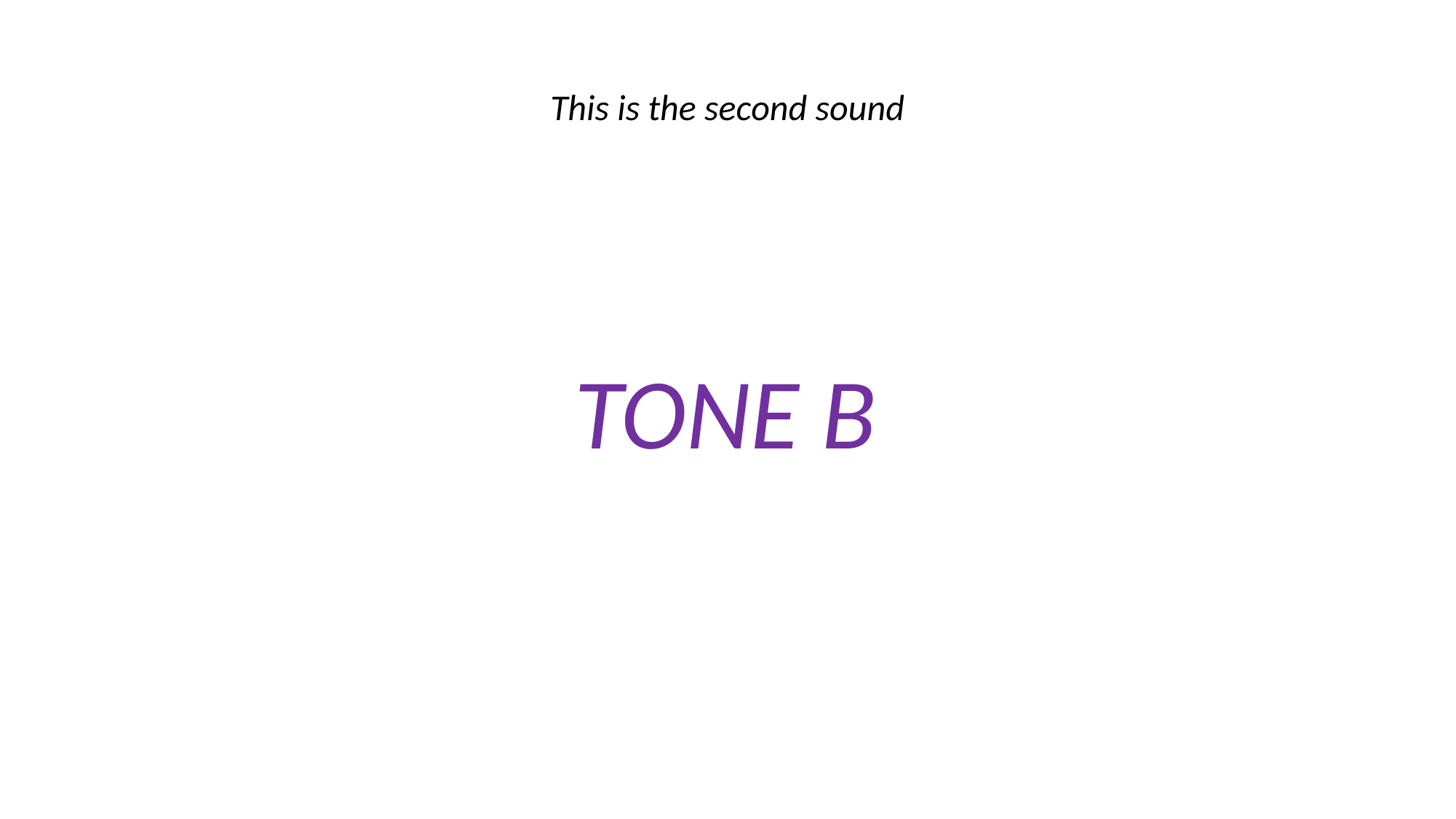

This is the second sound
TONE B